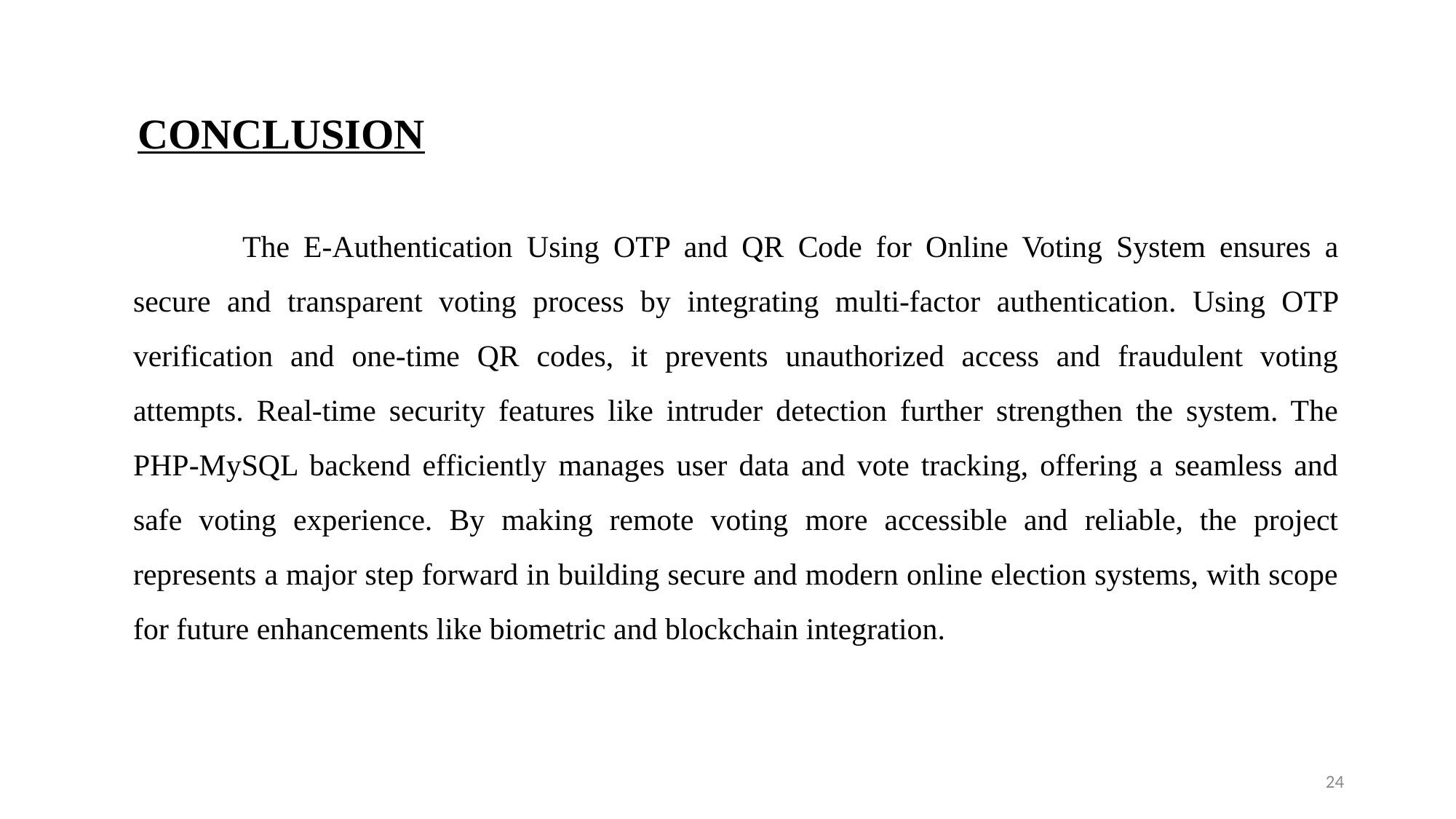

# CONCLUSION
		The E-Authentication Using OTP and QR Code for Online Voting System ensures a secure and transparent voting process by integrating multi-factor authentication. Using OTP verification and one-time QR codes, it prevents unauthorized access and fraudulent voting attempts. Real-time security features like intruder detection further strengthen the system. The PHP-MySQL backend efficiently manages user data and vote tracking, offering a seamless and safe voting experience. By making remote voting more accessible and reliable, the project represents a major step forward in building secure and modern online election systems, with scope for future enhancements like biometric and blockchain integration.
24